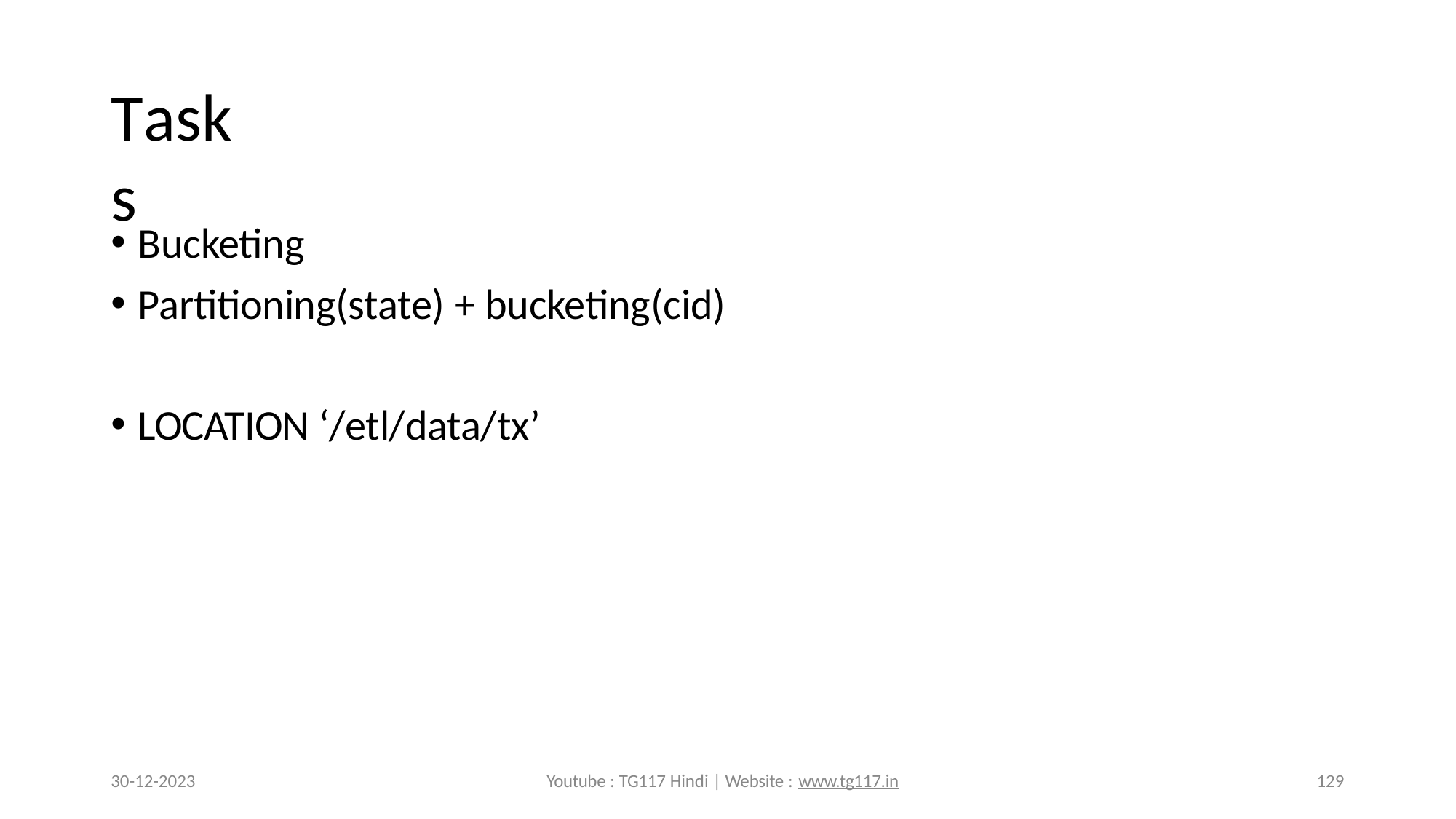

# Tasks
Bucketing
Partitioning(state) + bucketing(cid)

LOCATION ‘/etl/data/tx’
30-12-2023
Youtube : TG117 Hindi | Website : www.tg117.in
129